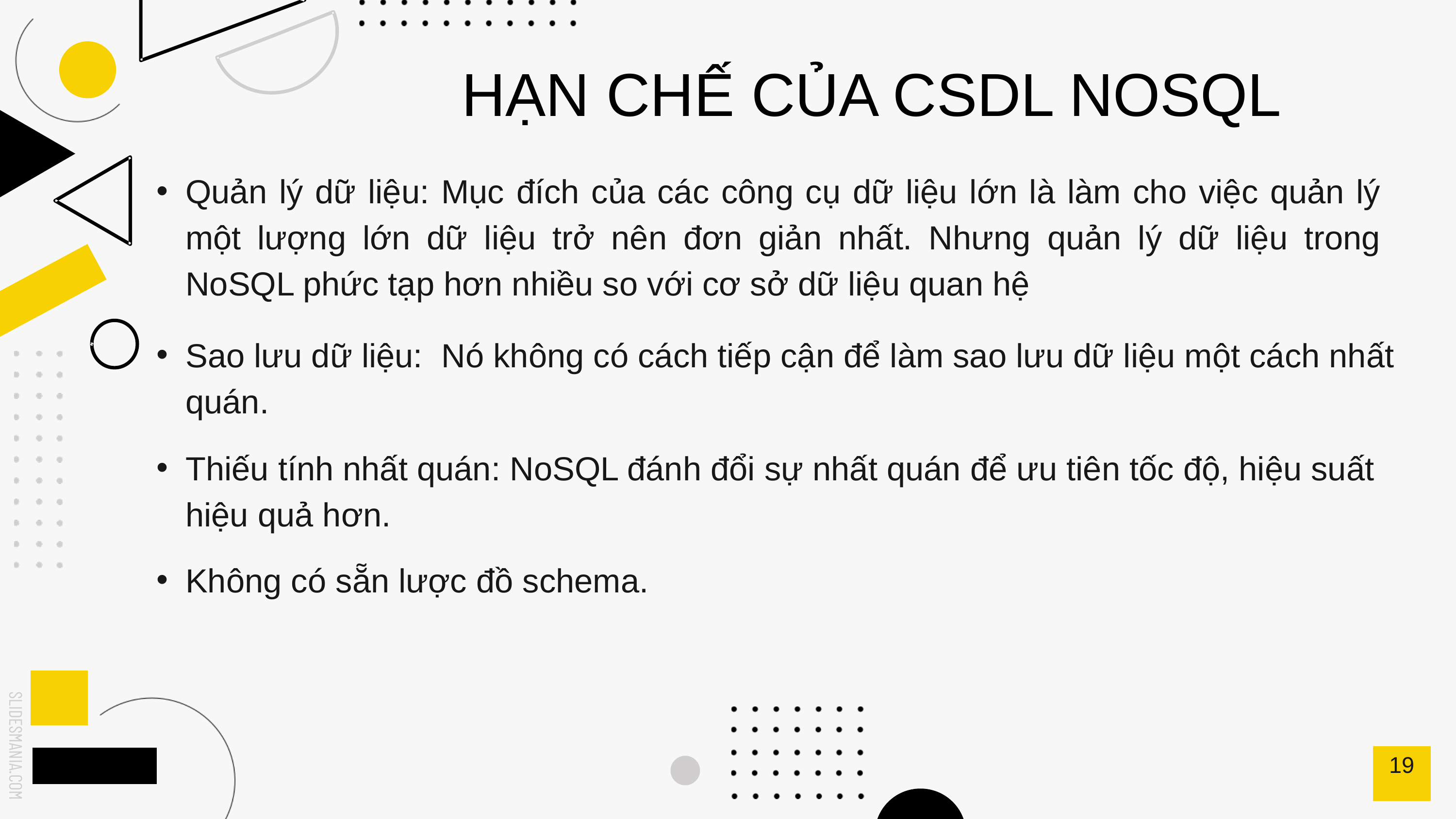

HẠN CHẾ CỦA CSDL NOSQL

Quản lý dữ liệu: Mục đích của các công cụ dữ liệu lớn là làm cho việc quản lý một lượng lớn dữ liệu trở nên đơn giản nhất. Nhưng quản lý dữ liệu trong NoSQL phức tạp hơn nhiều so với cơ sở dữ liệu quan hệ

Sao lưu dữ liệu:  Nó không có cách tiếp cận để làm sao lưu dữ liệu một cách nhất quán.

Thiếu tính nhất quán: NoSQL đánh đổi sự nhất quán để ưu tiên tốc độ, hiệu suất hiệu quả hơn.
Không có sẵn lược đồ schema.

19

SLIDESMANIA.COM